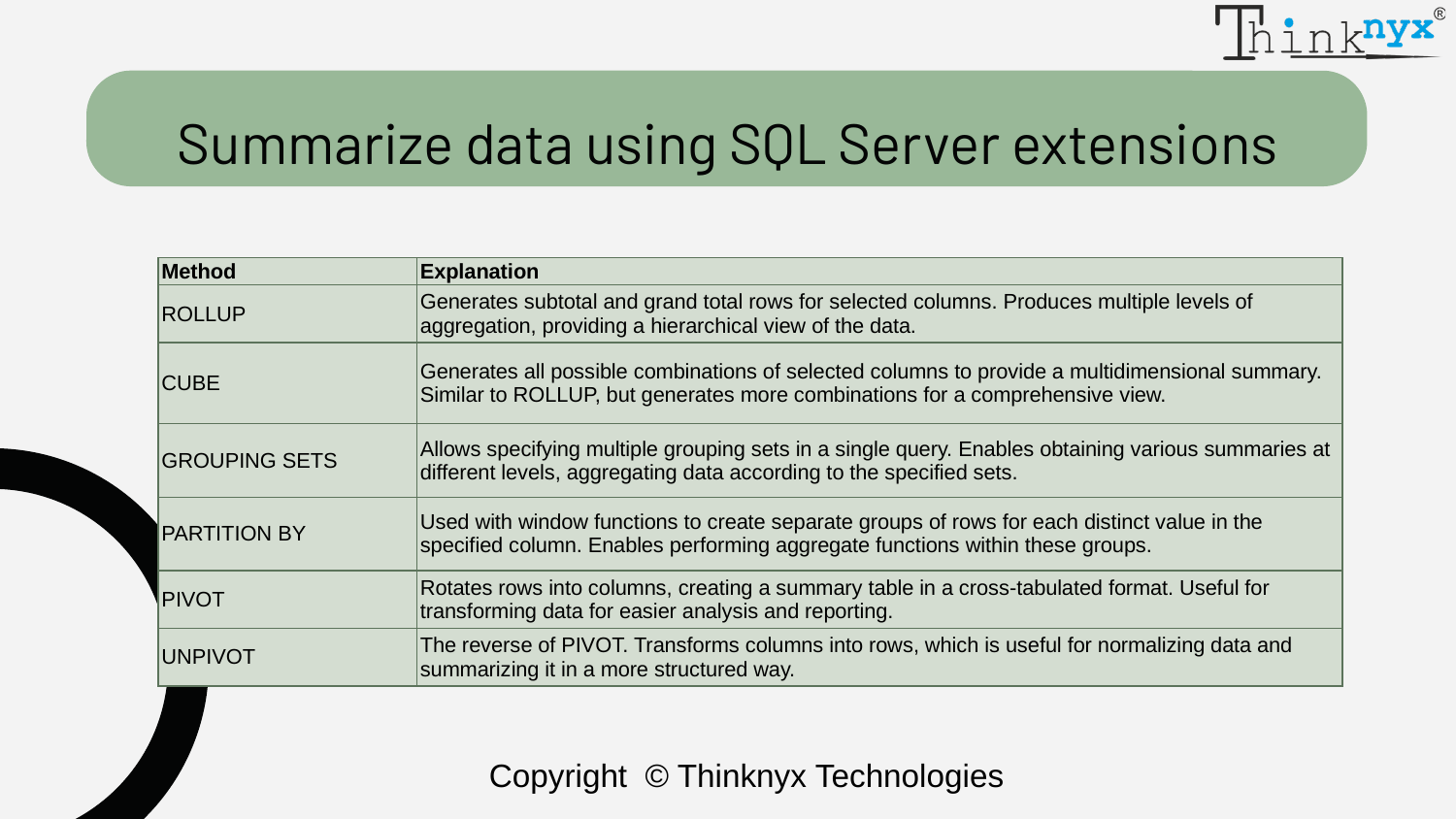

# Summarize data using SQL Server extensions
| Method | Explanation |
| --- | --- |
| ROLLUP | Generates subtotal and grand total rows for selected columns. Produces multiple levels of aggregation, providing a hierarchical view of the data. |
| CUBE | Generates all possible combinations of selected columns to provide a multidimensional summary. Similar to ROLLUP, but generates more combinations for a comprehensive view. |
| GROUPING SETS | Allows specifying multiple grouping sets in a single query. Enables obtaining various summaries at different levels, aggregating data according to the specified sets. |
| PARTITION BY | Used with window functions to create separate groups of rows for each distinct value in the specified column. Enables performing aggregate functions within these groups. |
| PIVOT | Rotates rows into columns, creating a summary table in a cross-tabulated format. Useful for transforming data for easier analysis and reporting. |
| UNPIVOT | The reverse of PIVOT. Transforms columns into rows, which is useful for normalizing data and summarizing it in a more structured way. |